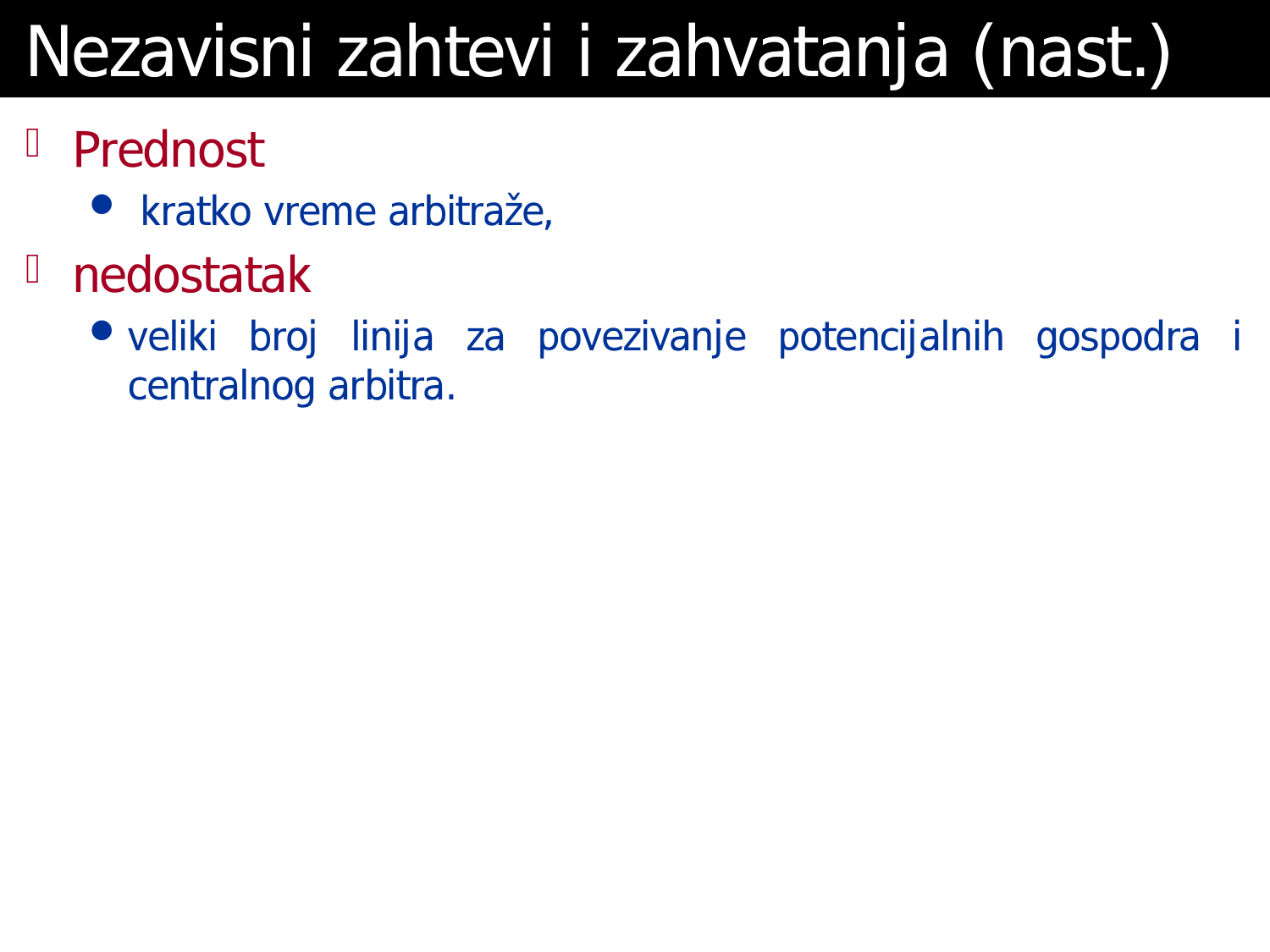

# Nezavisni zahtevi i zahvatanja (nast.)
Prednost
 kratko vreme arbitraže,
nedostatak
veliki broj linija za povezivanje potencijalnih gospodra i centralnog arbitra.